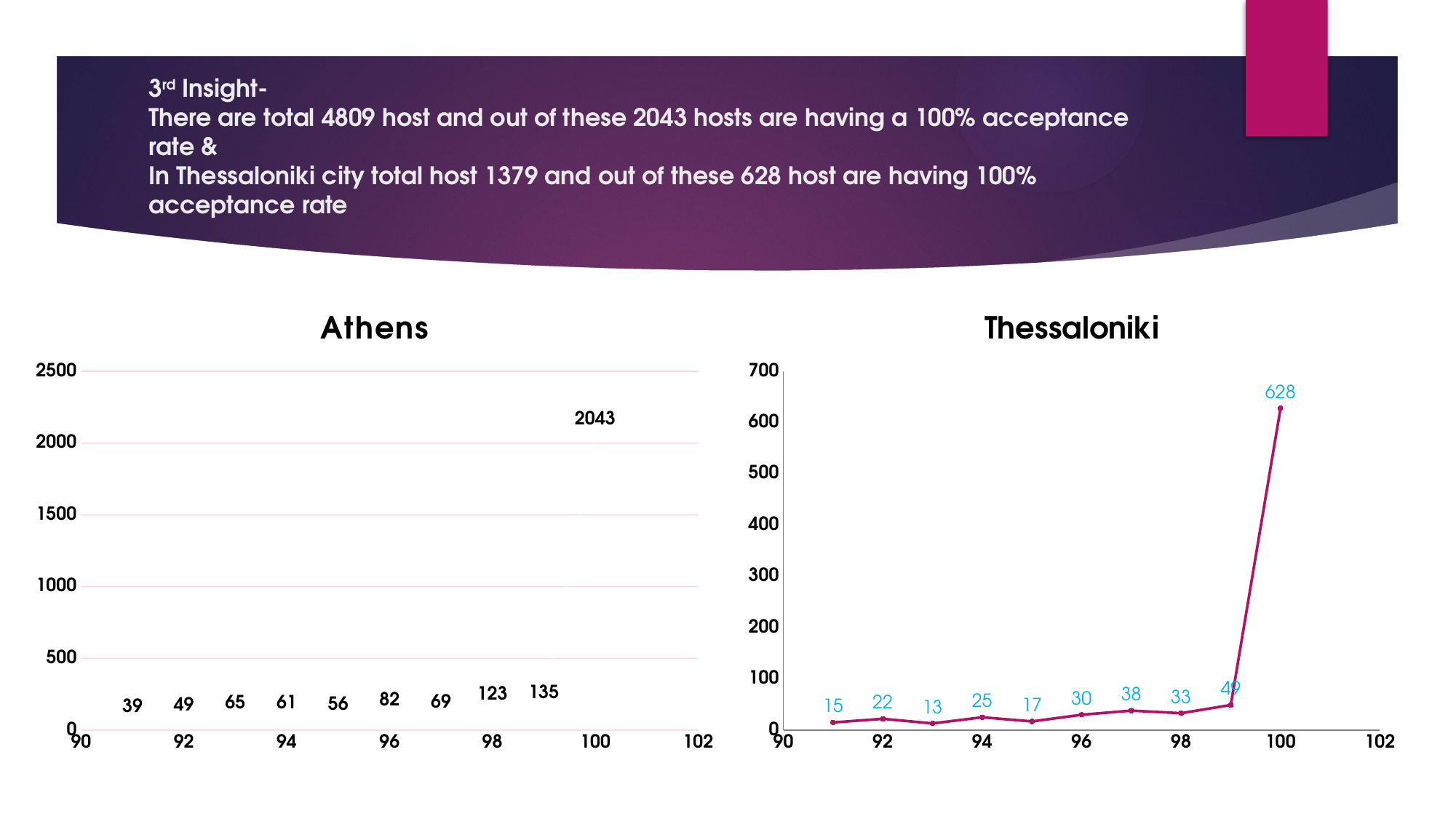

# 3rd Insight- There are total 4809 host and out of these 2043 hosts are having a 100% acceptance rate & In Thessaloniki city total host 1379 and out of these 628 host are having 100% acceptance rate

### Chart: Athens

| Category | No_of_host |
|---|---|

### Chart: Thessaloniki

| Category | No_of_host |
|---|---|